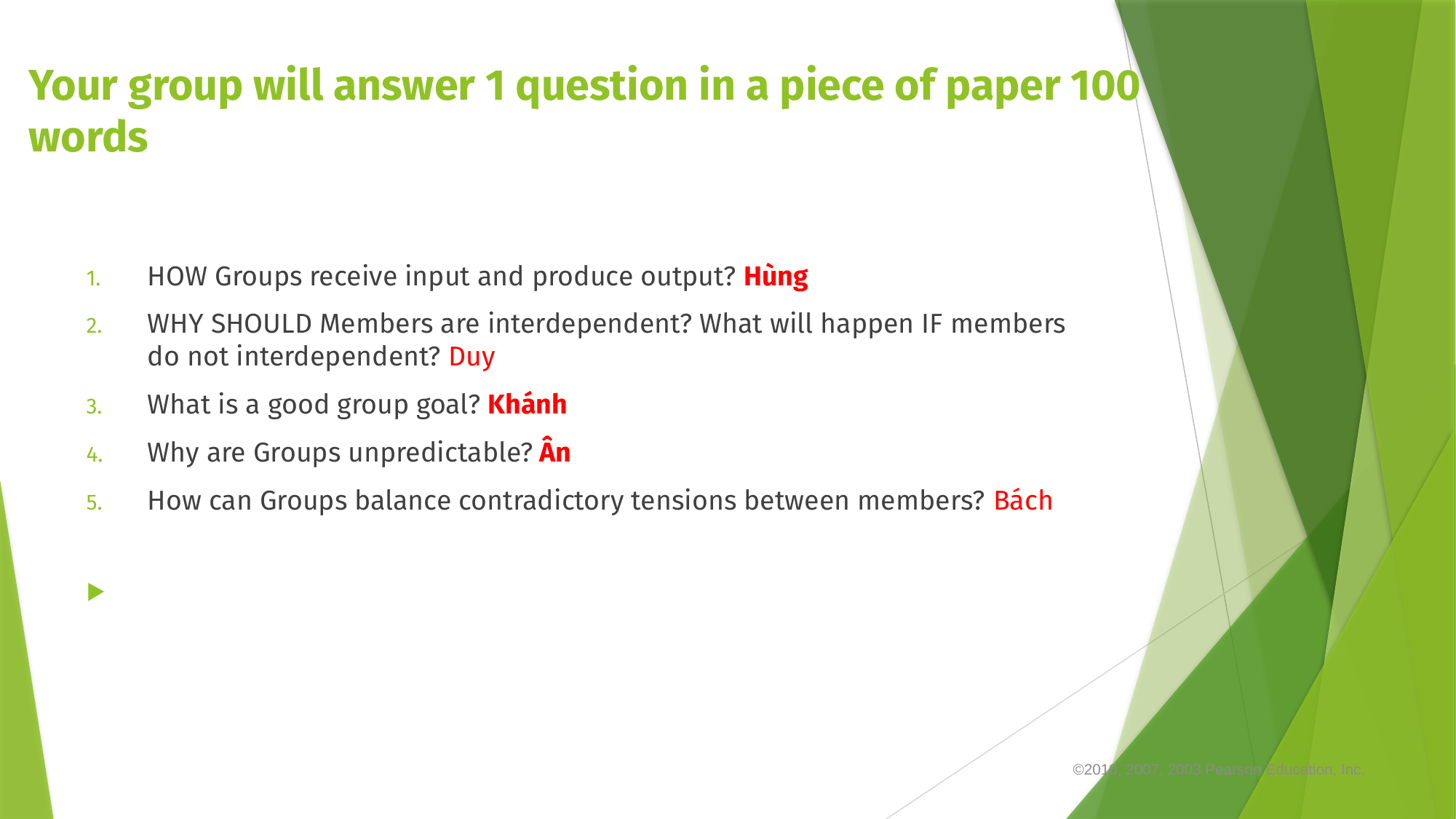

# Your group will answer 1 question in a piece of paper 100 words
HOW Groups receive input and produce output? Hùng
WHY SHOULD Members are interdependent? What will happen IF members do not interdependent? Duy
What is a good group goal? Khánh
Why are Groups unpredictable? Ân
How can Groups balance contradictory tensions between members? Bách

©2010, 2007, 2003 Pearson Education, Inc.